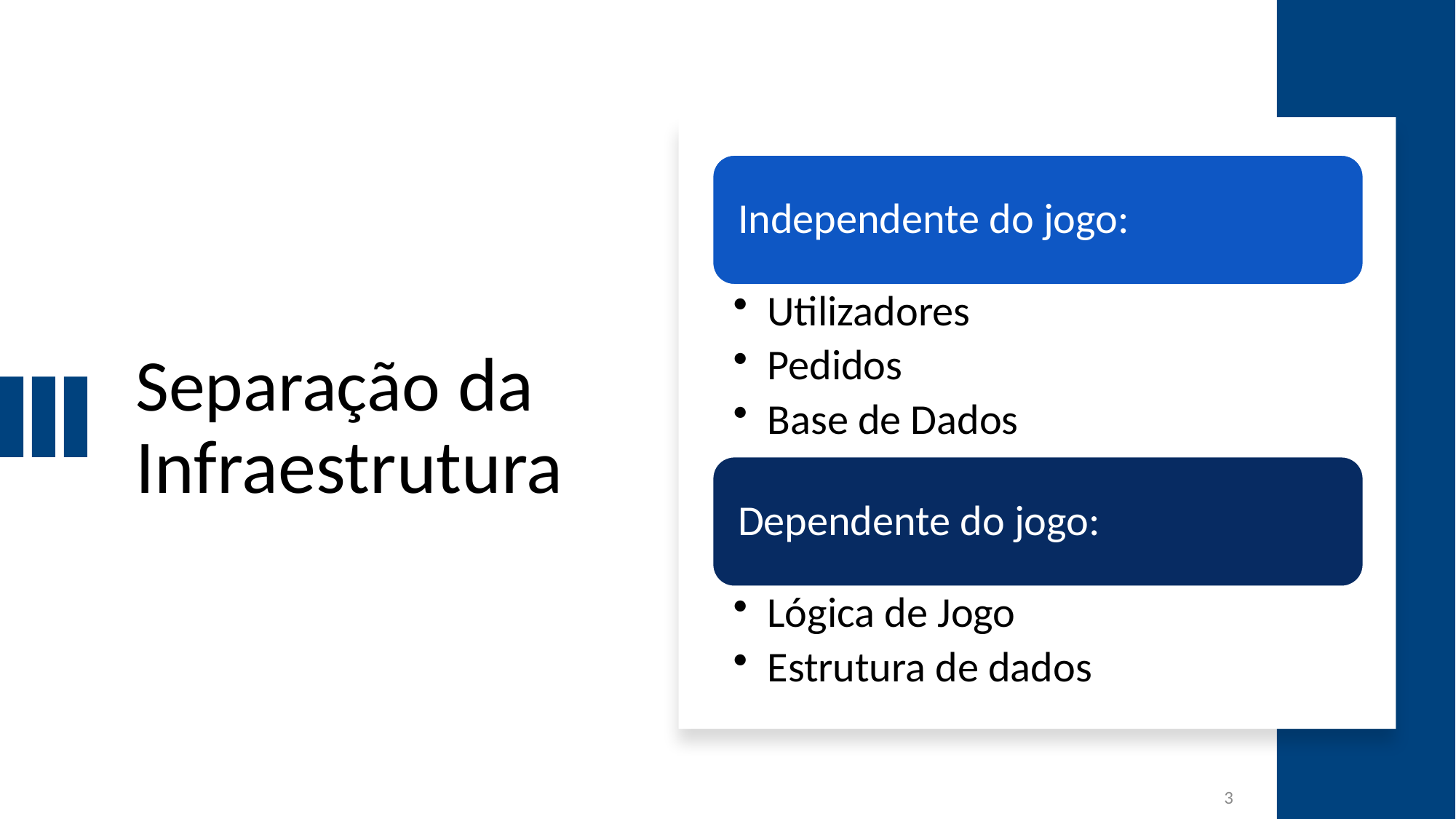

Independente do jogo:
Utilizadores
Pedidos
Base de Dados
Dependente do jogo:
Lógica de Jogo
Estrutura de dados
# Separação da Infraestrutura

3